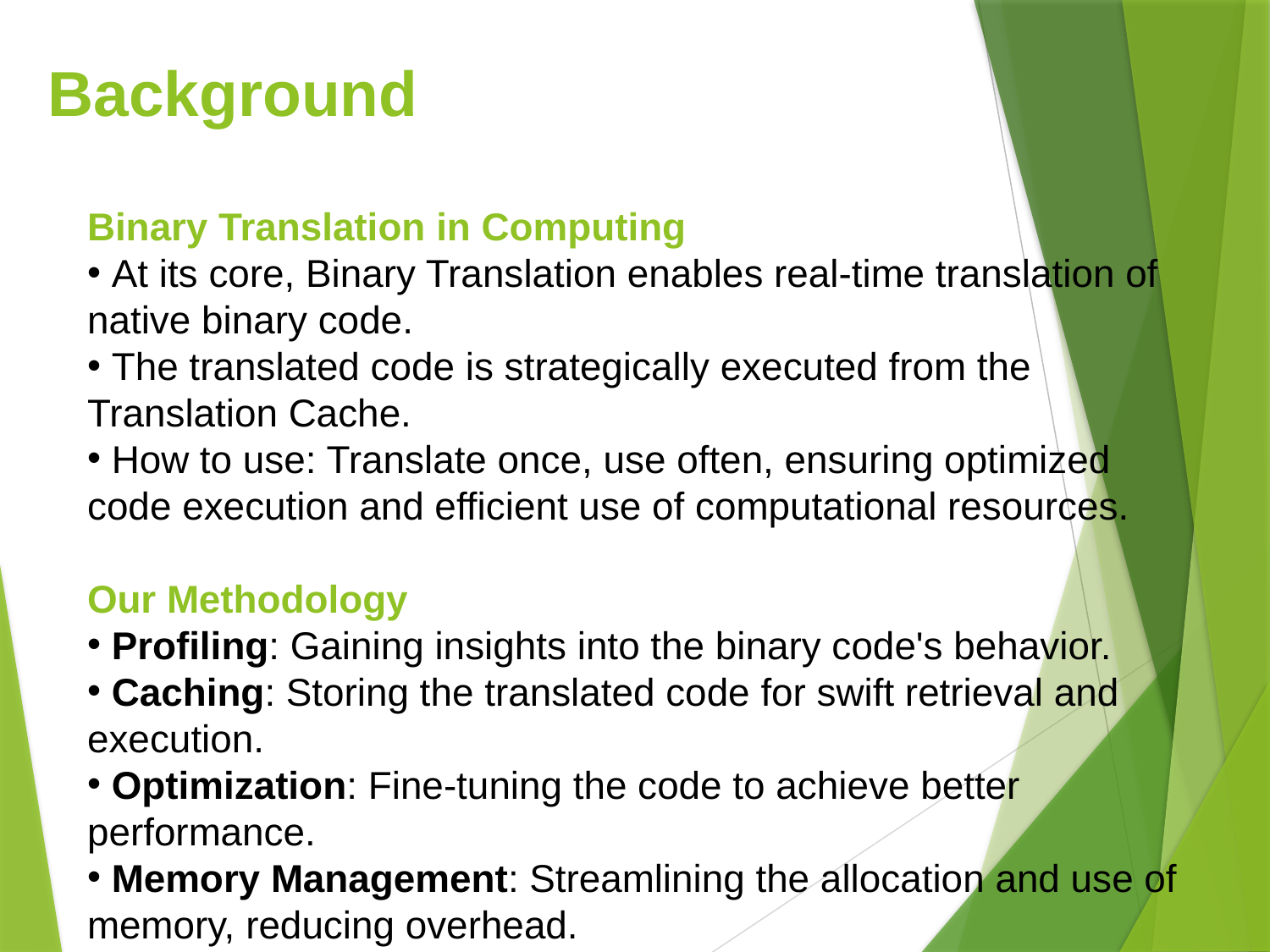

# Background
Binary Translation in Computing
 At its core, Binary Translation enables real-time translation of native binary code.
 The translated code is strategically executed from the Translation Cache.
 How to use: Translate once, use often, ensuring optimized code execution and efficient use of computational resources.

Our Methodology
 Profiling: Gaining insights into the binary code's behavior.
 Caching: Storing the translated code for swift retrieval and execution.
 Optimization: Fine-tuning the code to achieve better performance.
 Memory Management: Streamlining the allocation and use of memory, reducing overhead.